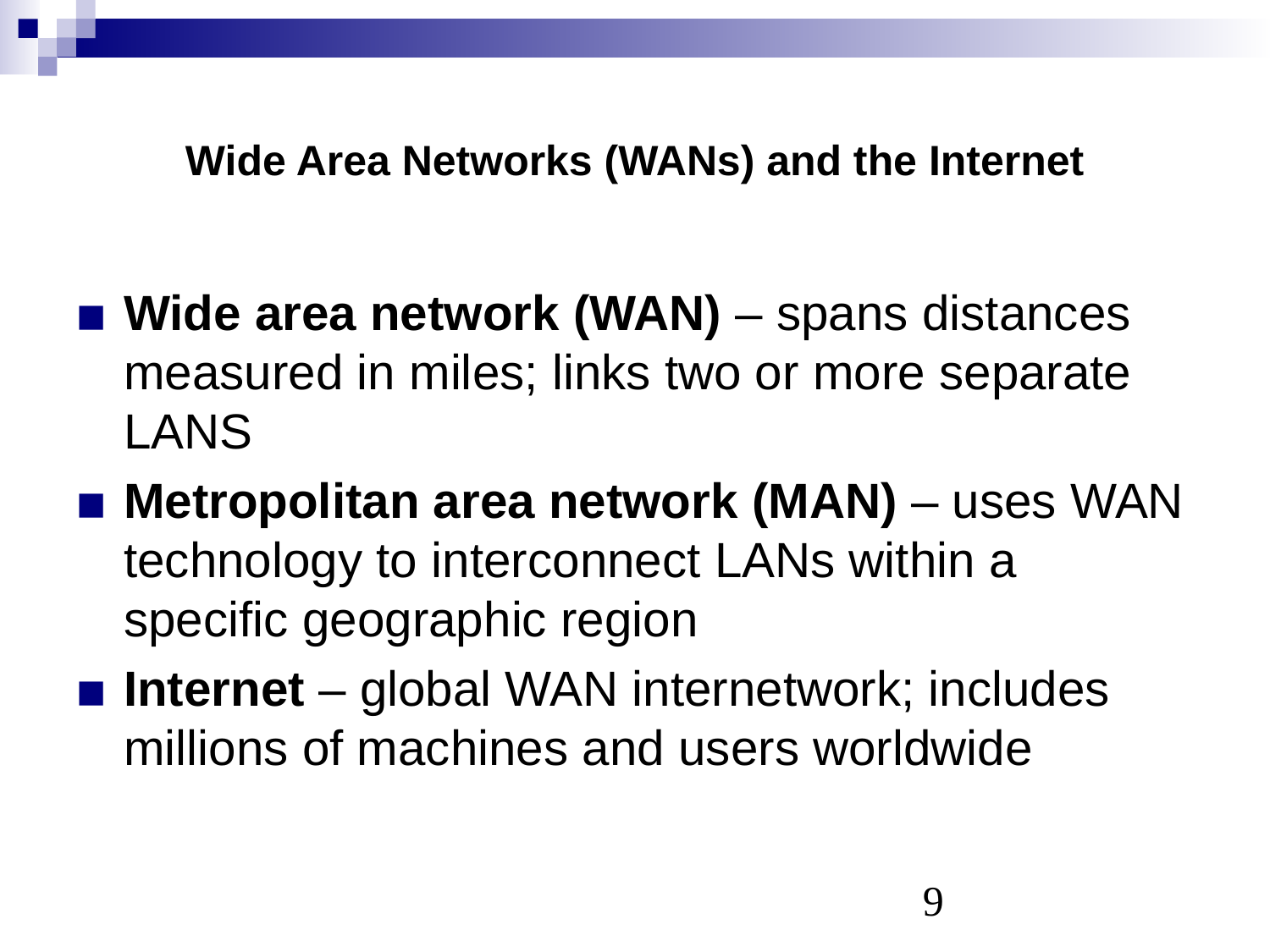

# Wide Area Networks (WANs) and the Internet
Wide area network (WAN) – spans distances measured in miles; links two or more separate LANS
Metropolitan area network (MAN) – uses WAN technology to interconnect LANs within a specific geographic region
Internet – global WAN internetwork; includes millions of machines and users worldwide
9